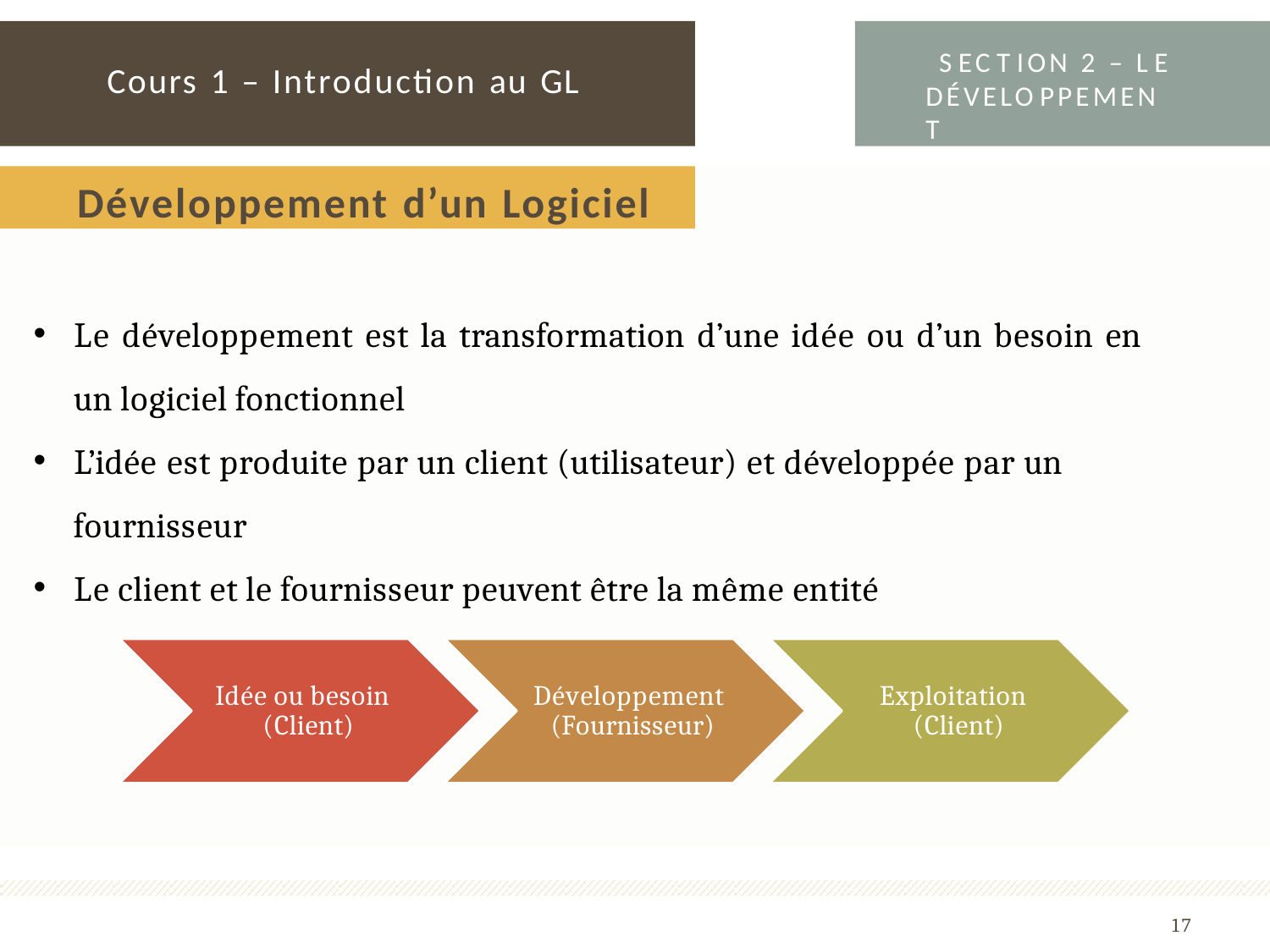

S EC T ION  2  –  L E
DÉVELO PPEMEN T
# Cours 1 – Introduction au GL

Développement d’un Logiciel

Le développement est la transformation d’une idée ou d’un besoin en
un logiciel fonctionnel
L’idée est produite par un client (utilisateur) et développée par un  fournisseur
Le client et le fournisseur peuvent être la même entité

Idée ou besoin  (Client)
Développement  (Fournisseur)
Exploitation  (Client)
17